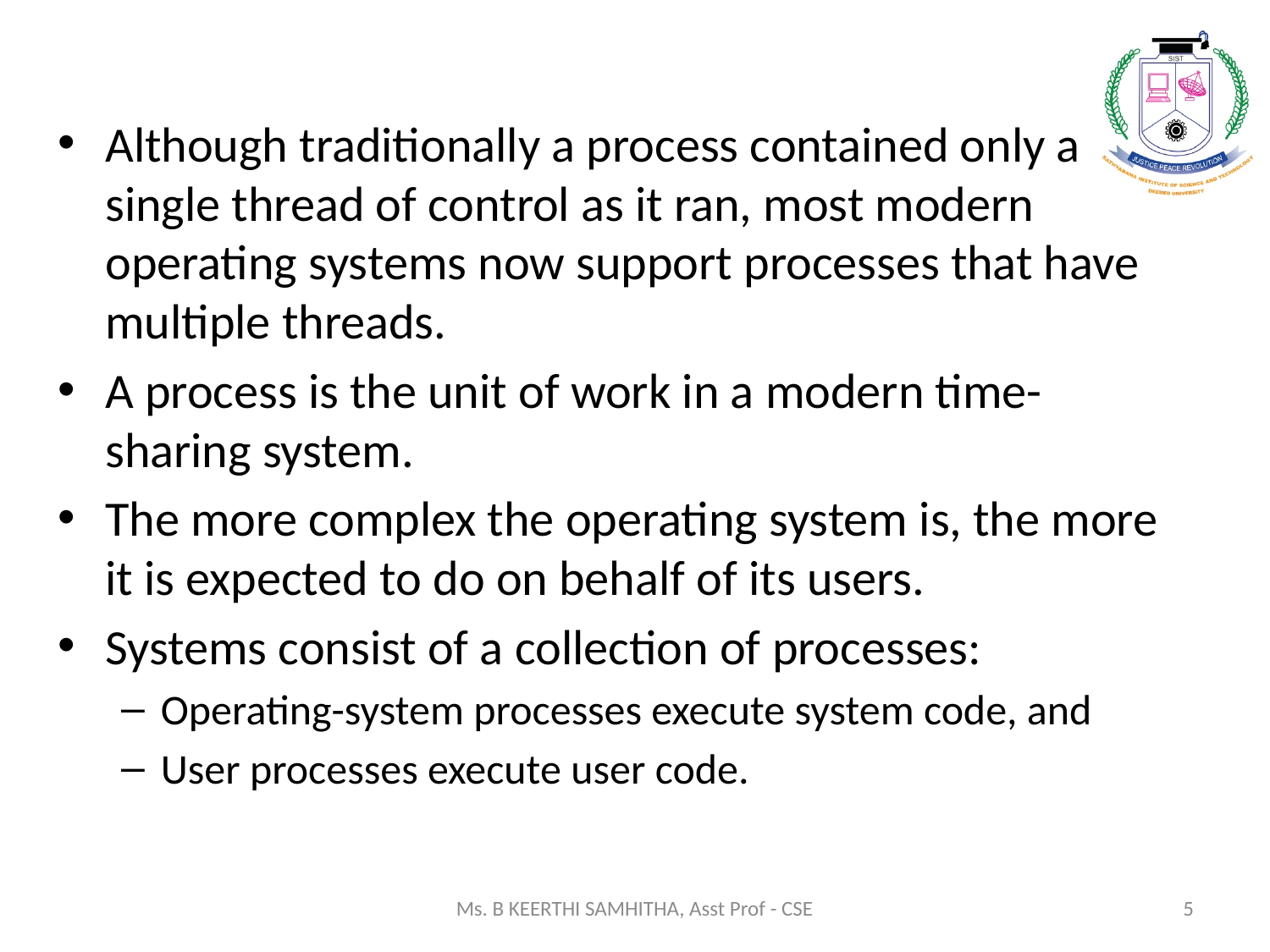

Although traditionally a process contained only a single thread of control as it ran, most modern operating systems now support processes that have multiple threads.
A process is the unit of work in a modern time-sharing system.
The more complex the operating system is, the more it is expected to do on behalf of its users.
Systems consist of a collection of processes:
Operating-system processes execute system code, and
User processes execute user code.

Ms. B KEERTHI SAMHITHA, Asst Prof - CSE
5